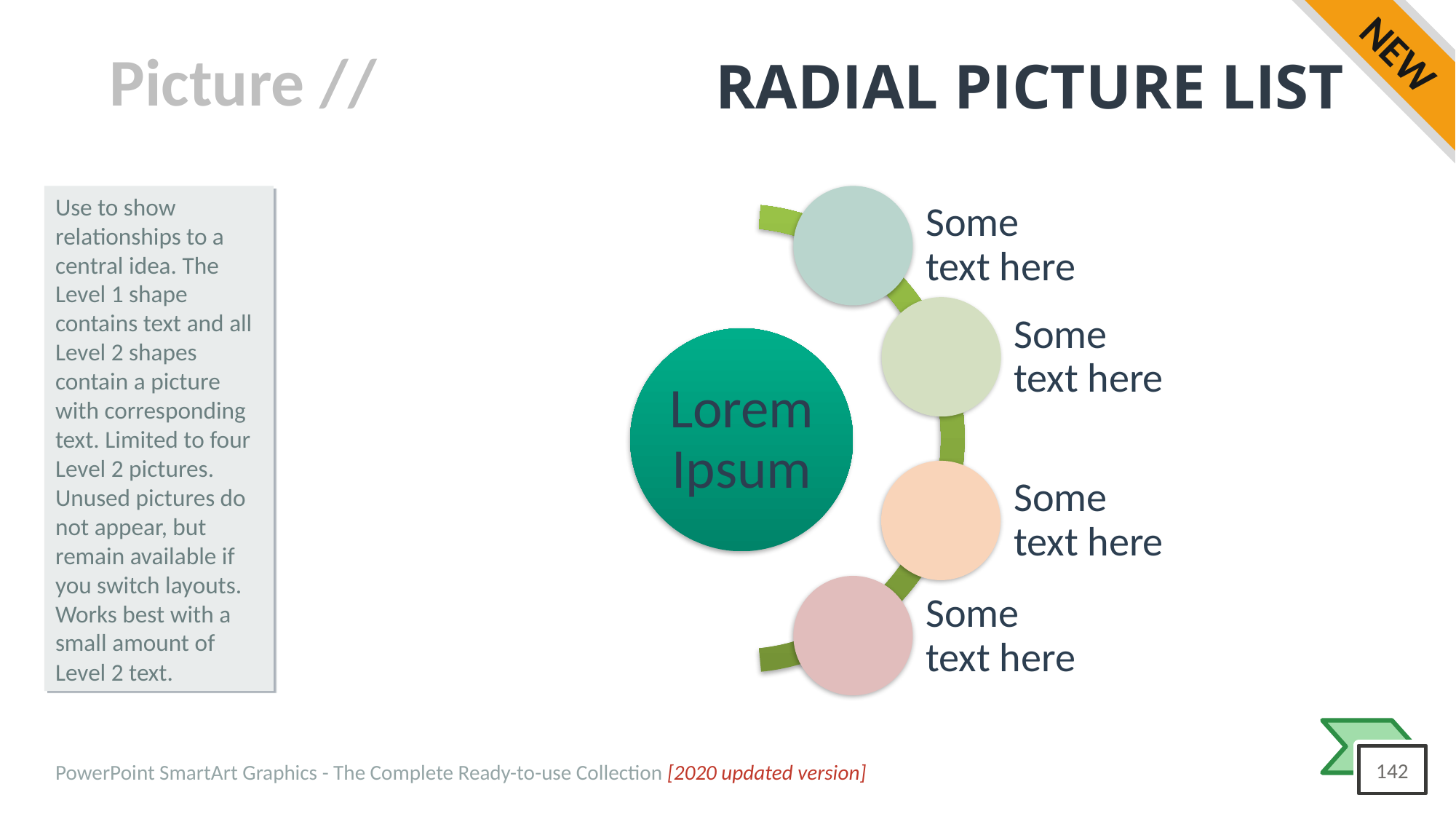

NEW
# RADIAL PICTURE LIST
Use to show relationships to a central idea. The Level 1 shape contains text and all Level 2 shapes contain a picture with corresponding text. Limited to four Level 2 pictures.  Unused pictures do not appear, but remain available if you switch layouts. Works best with a small amount of Level 2 text.

Some text here

Some text here

Lorem Ipsum

Some text here

Some text here
PowerPoint SmartArt Graphics - The Complete Ready-to-use Collection [2020 updated version]